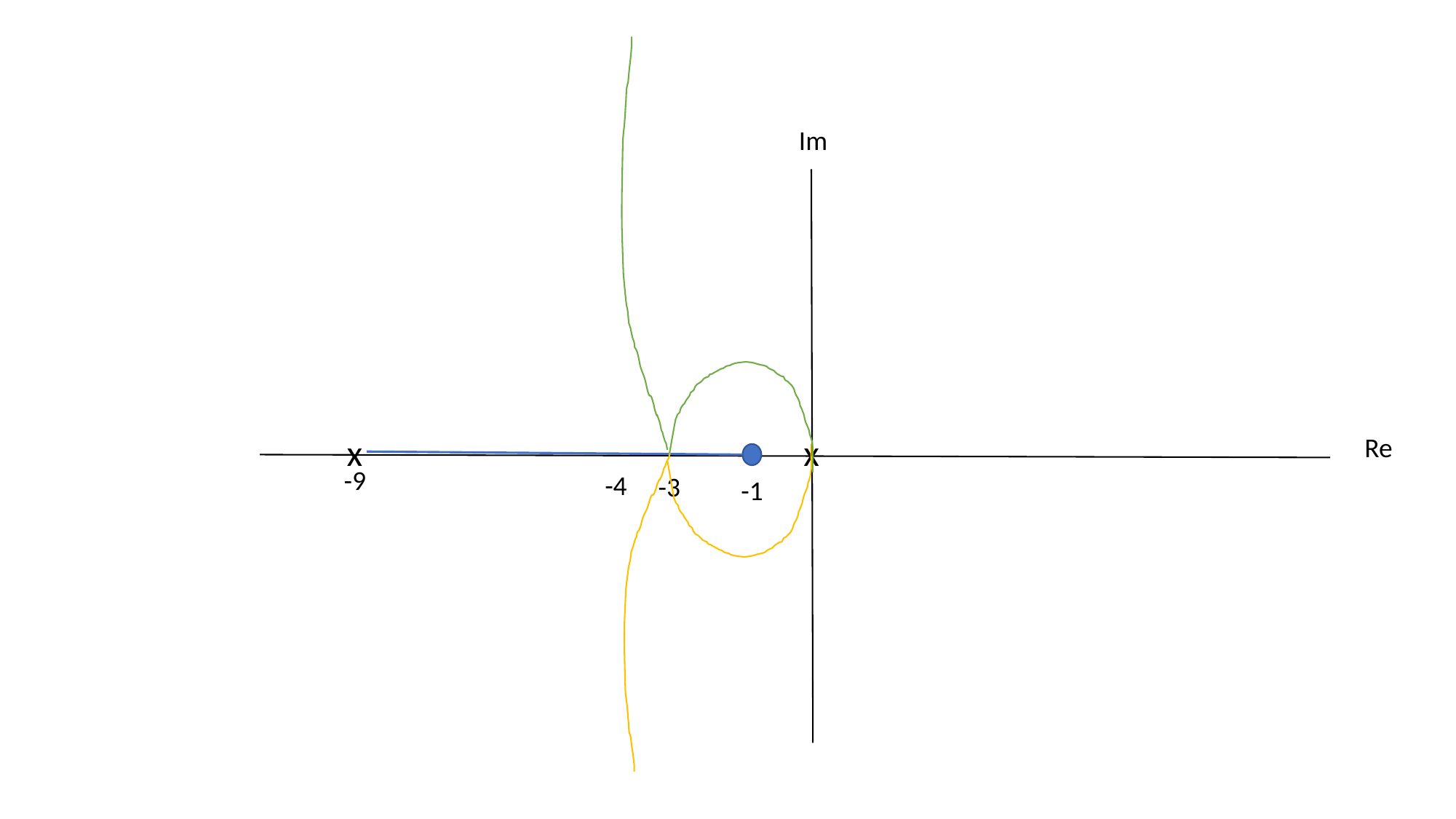

Im

x
x
Re

-9
-4
-3
-1